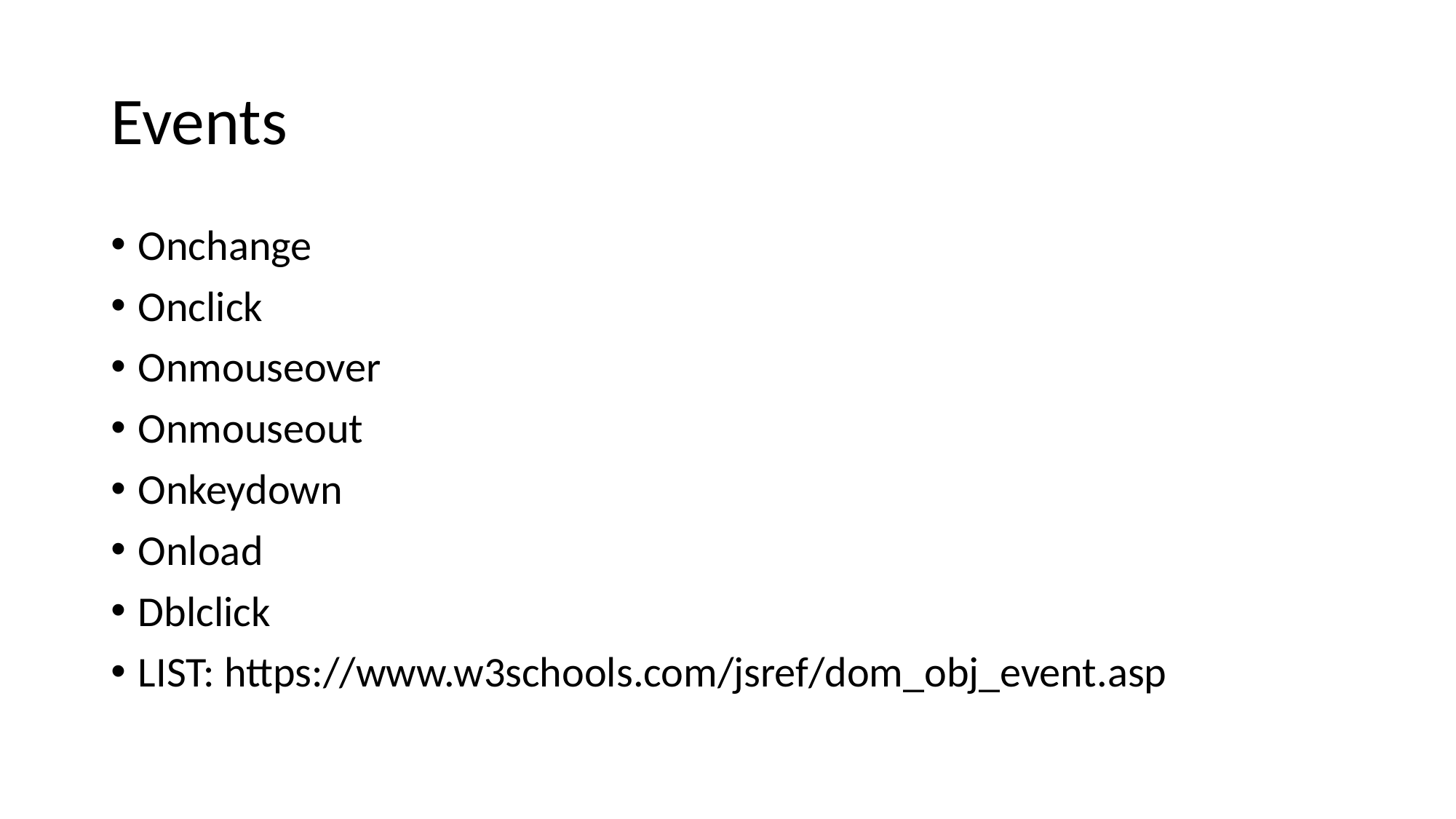

# Events
Onchange
Onclick
Onmouseover
Onmouseout
Onkeydown
Onload
Dblclick
LIST: https://www.w3schools.com/jsref/dom_obj_event.asp